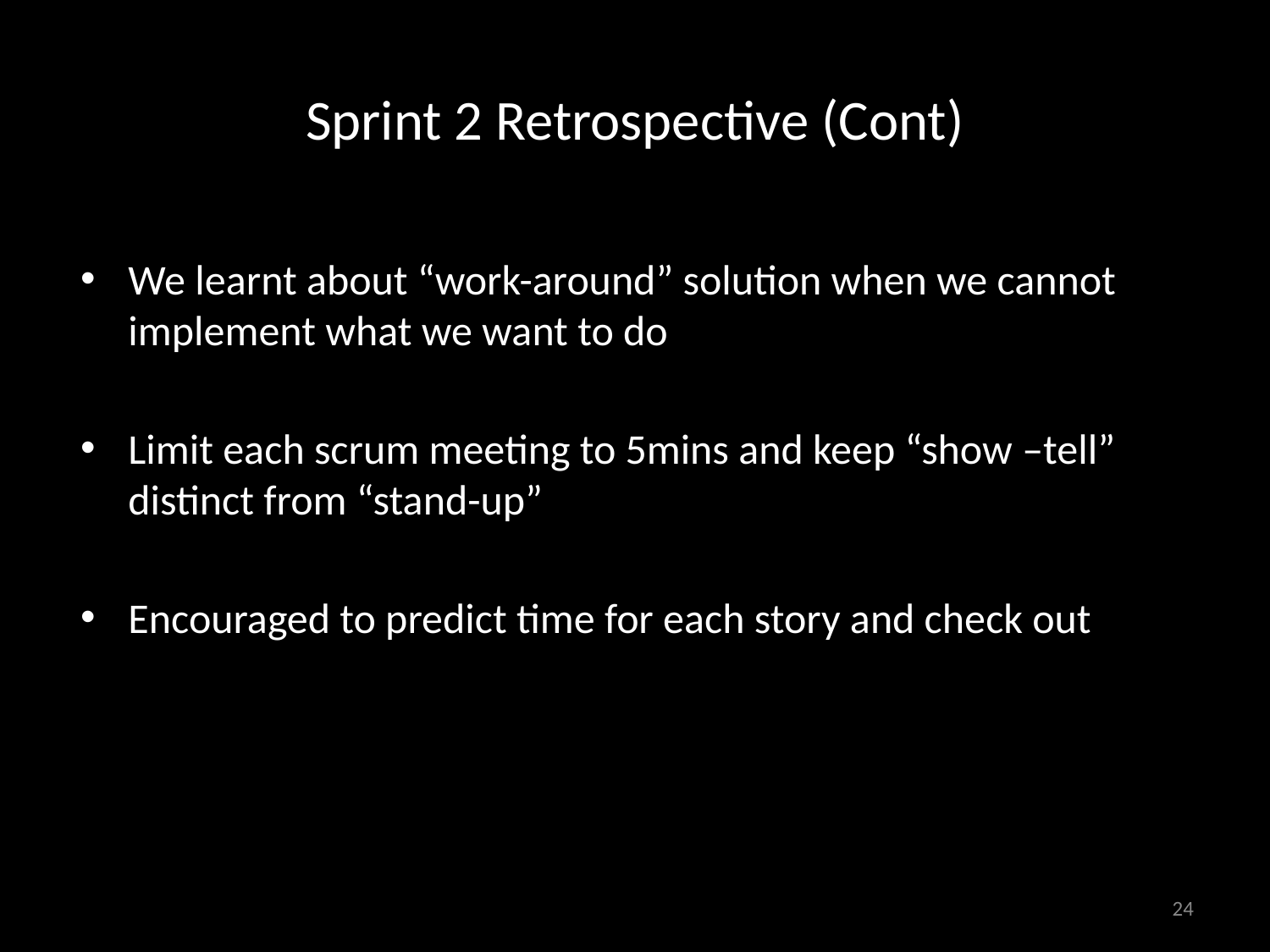

# Sprint 2 Retrospective (Cont)
We learnt about “work-around” solution when we cannot implement what we want to do

Limit each scrum meeting to 5mins and keep “show –tell” distinct from “stand-up”

Encouraged to predict time for each story and check out
24